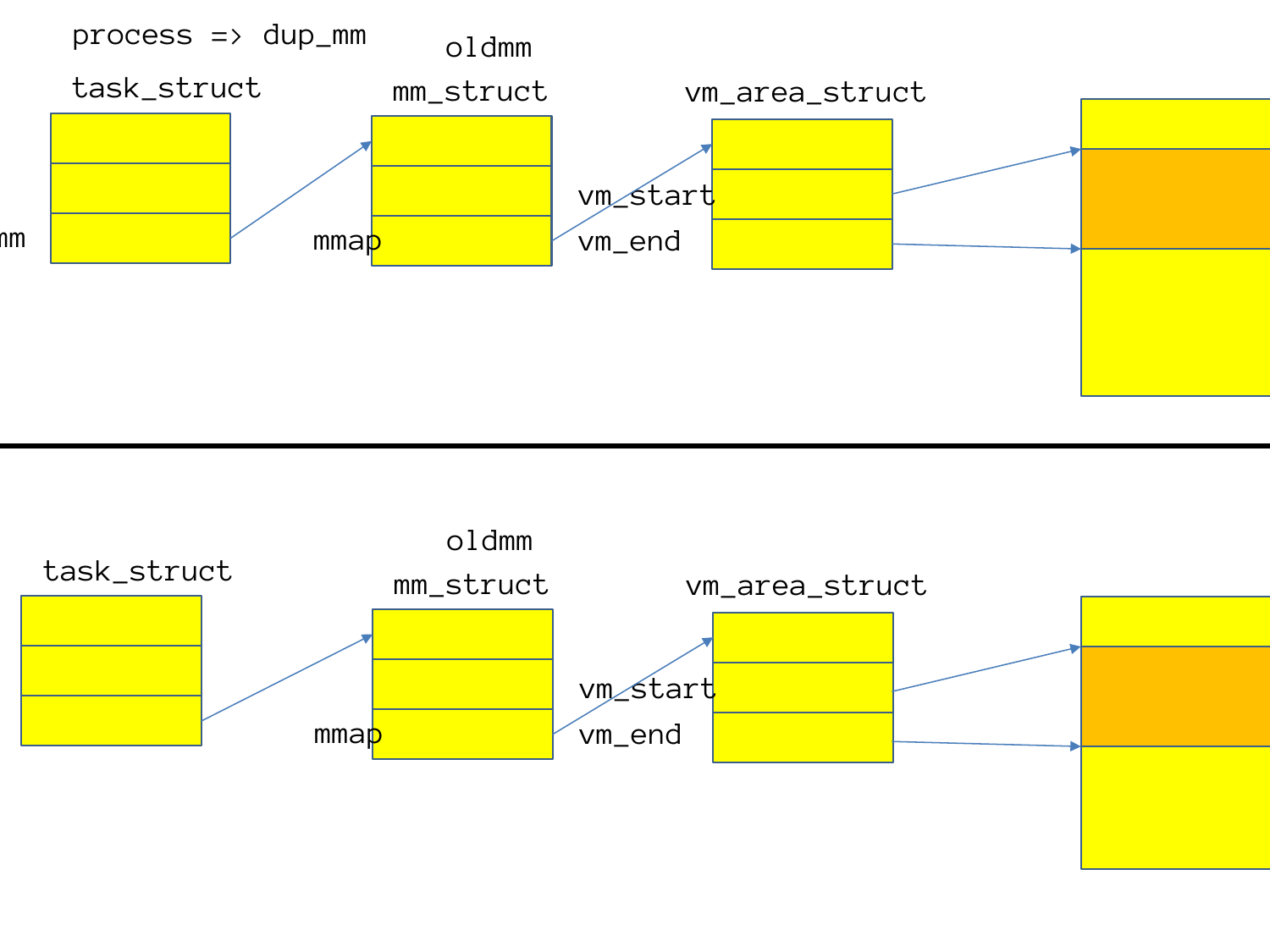

process => dup_mm
oldmm
task_struct
mm_struct
vm_area_struct

vm_start

mm
mmap
vm_end

oldmm
task_struct
mm_struct
vm_area_struct

vm_start

mm

mmap
vm_end